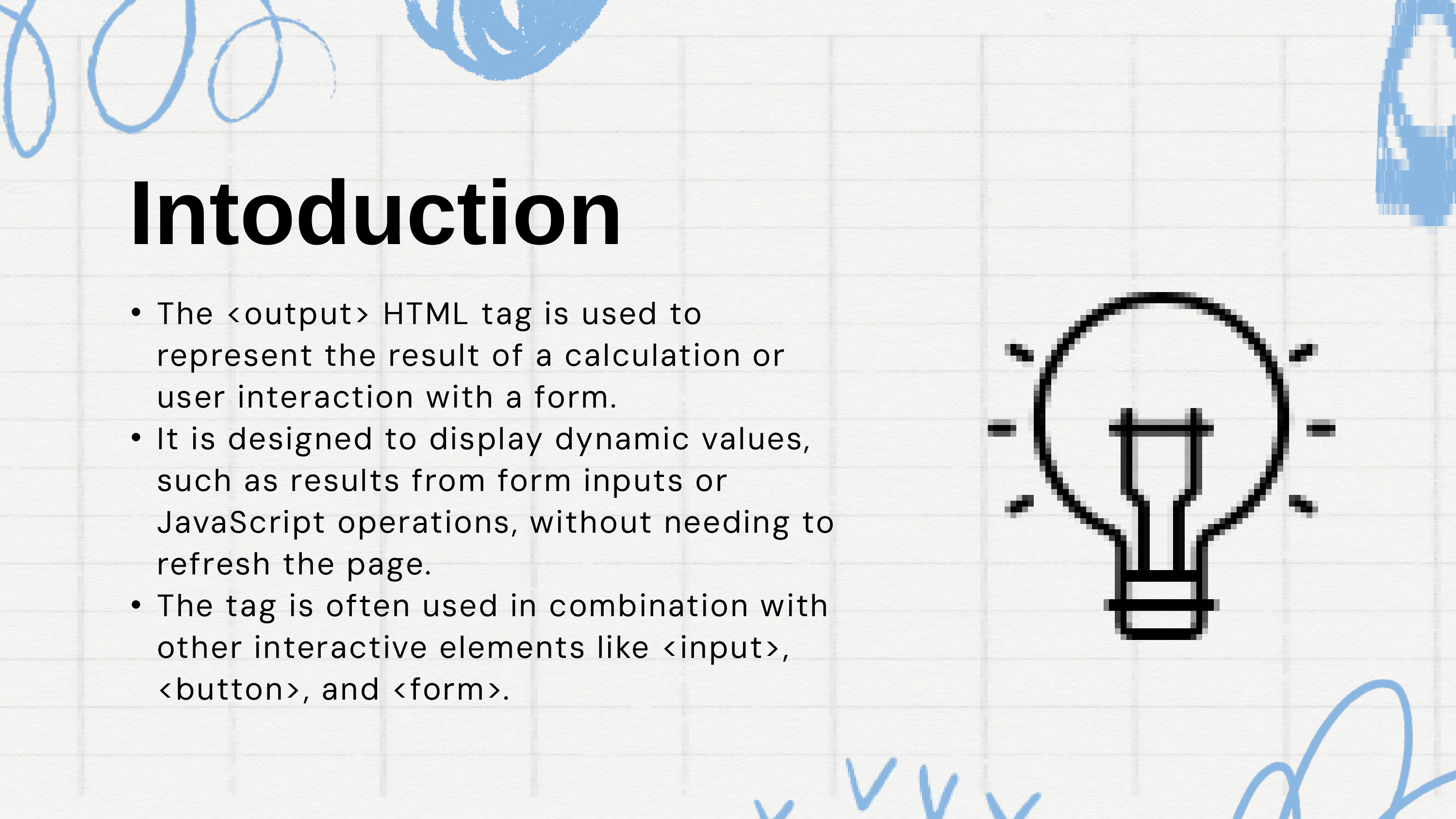

Intoduction
The <output> HTML tag is used to represent the result of a calculation or user interaction with a form.
It is designed to display dynamic values, such as results from form inputs or JavaScript operations, without needing to refresh the page.
The tag is often used in combination with other interactive elements like <input>, <button>, and <form>.